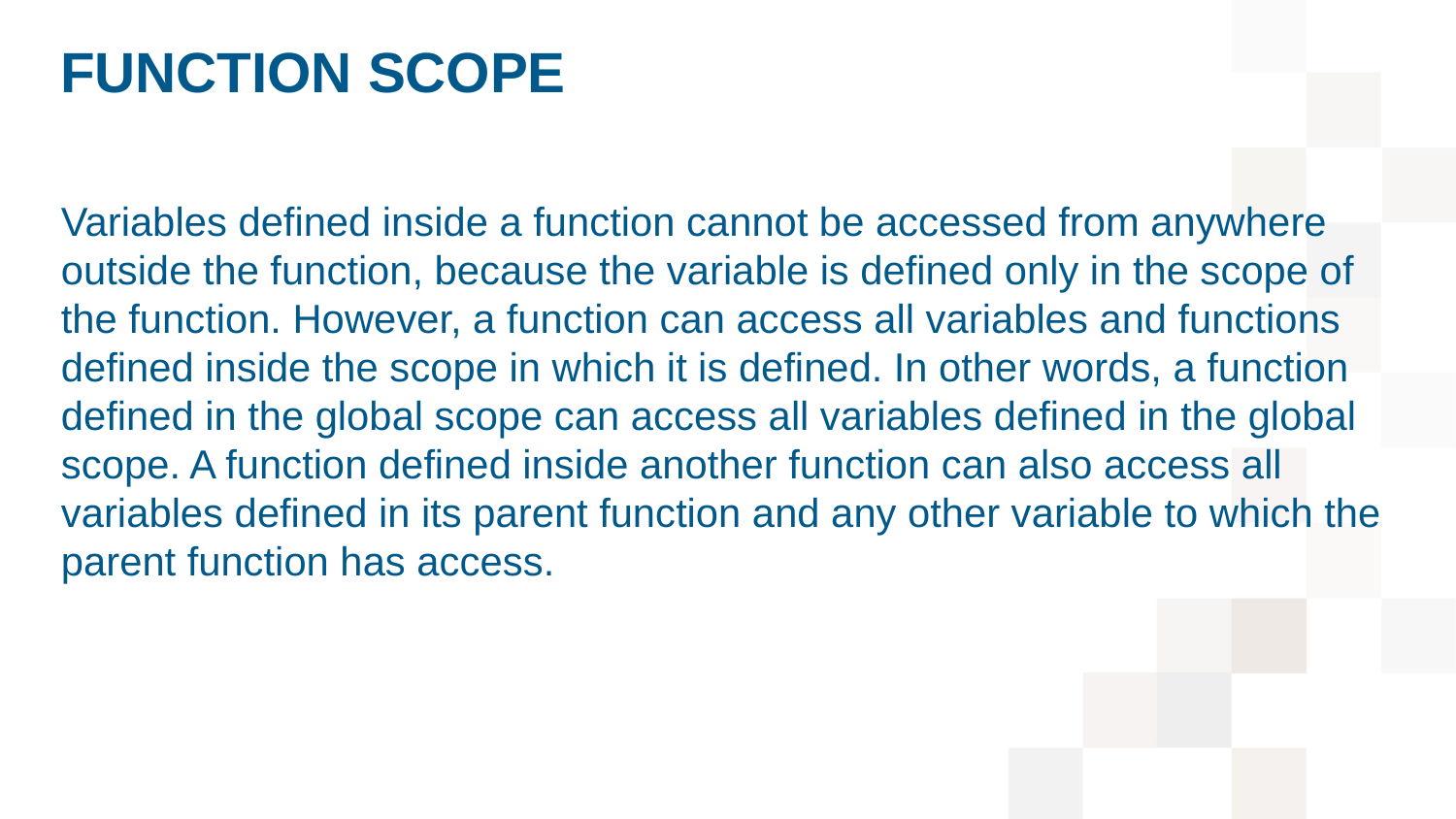

# Function scope
Variables defined inside a function cannot be accessed from anywhere outside the function, because the variable is defined only in the scope of the function. However, a function can access all variables and functions defined inside the scope in which it is defined. In other words, a function defined in the global scope can access all variables defined in the global scope. A function defined inside another function can also access all variables defined in its parent function and any other variable to which the parent function has access.